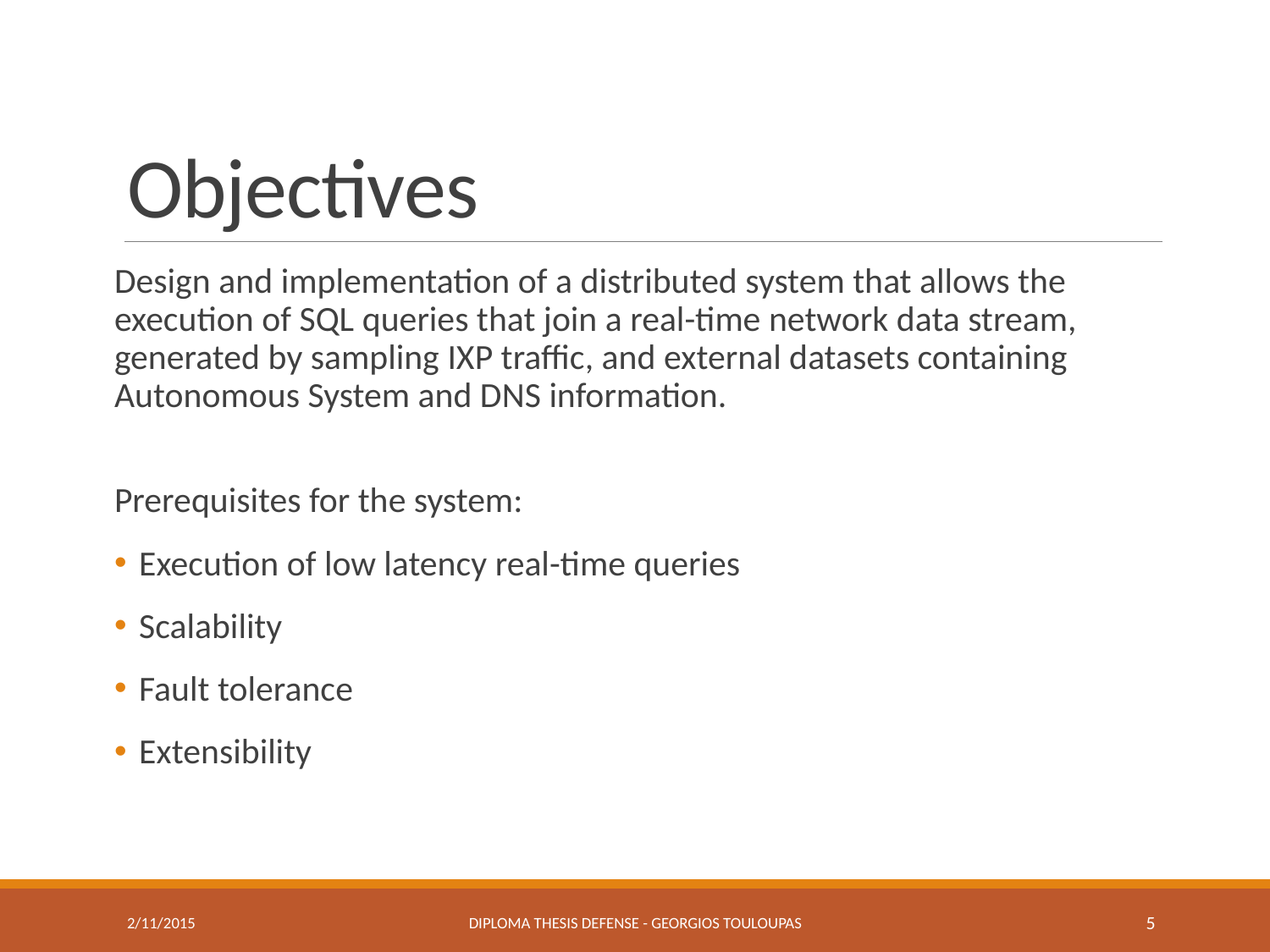

# Objectives
Design and implementation of a distributed system that allows the execution of SQL queries that join a real-time network data stream, generated by sampling IXP traffic, and external datasets containing Autonomous System and DNS information.
Prerequisites for the system:
Execution of low latency real-time queries
Scalability
Fault tolerance
Extensibility
2/11/2015
Diploma Thesis Defense - Georgios Touloupas
5